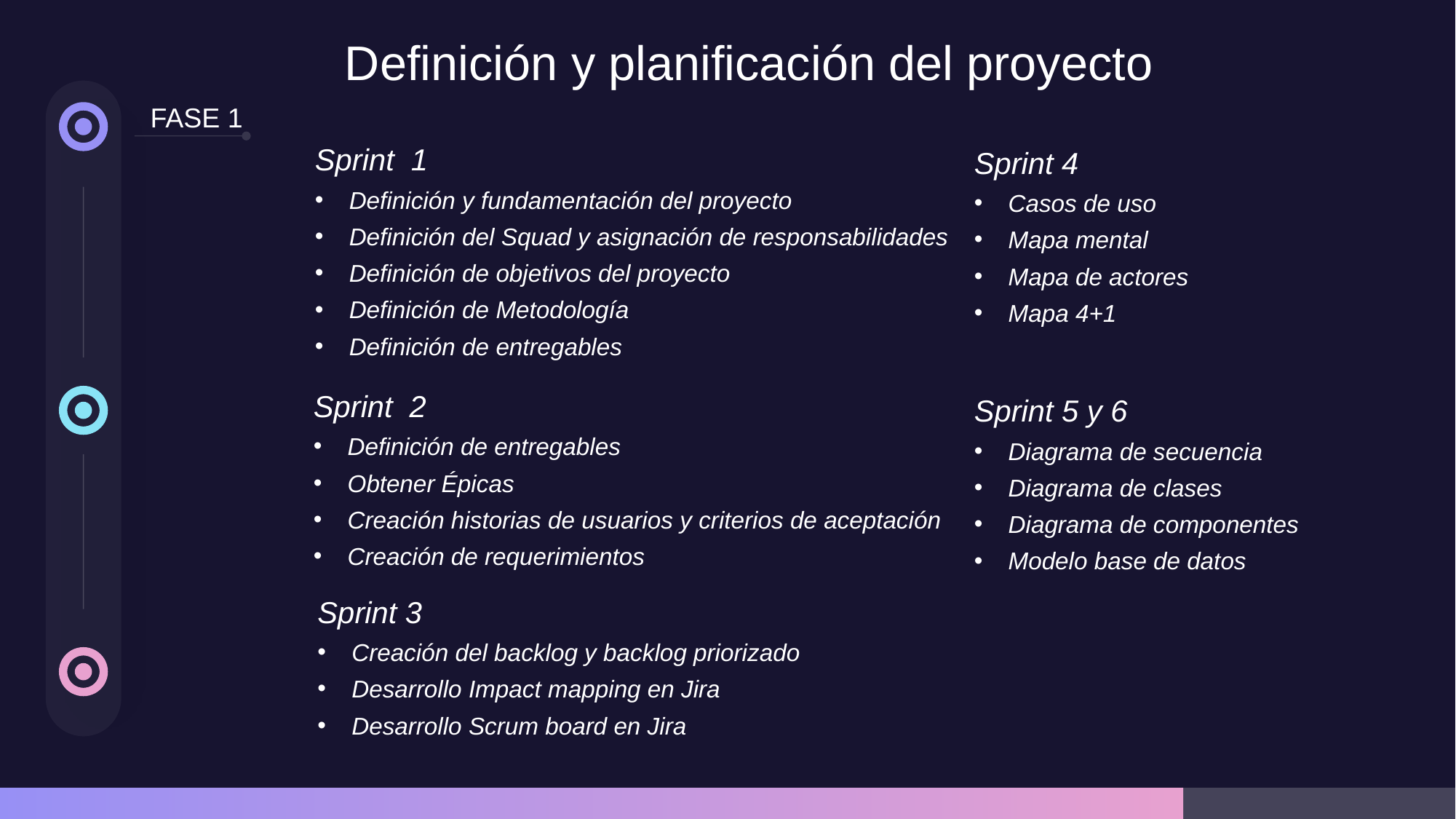

Definición y planificación del proyecto
FASE 1

Sprint  1
Definición y fundamentación del proyecto
Definición del Squad y asignación de responsabilidades
Definición de objetivos del proyecto
Definición de Metodología
Definición de entregables
Sprint 4
Casos de uso
Mapa mental
Mapa de actores
Mapa 4+1

Sprint  2
Definición de entregables
Obtener Épicas
Creación historias de usuarios y criterios de aceptación
Creación de requerimientos

Sprint 5 y 6
Diagrama de secuencia
Diagrama de clases
Diagrama de componentes
Modelo base de datos
Sprint 3
Creación del backlog y backlog priorizado
Desarrollo Impact mapping en Jira
Desarrollo Scrum board en Jira